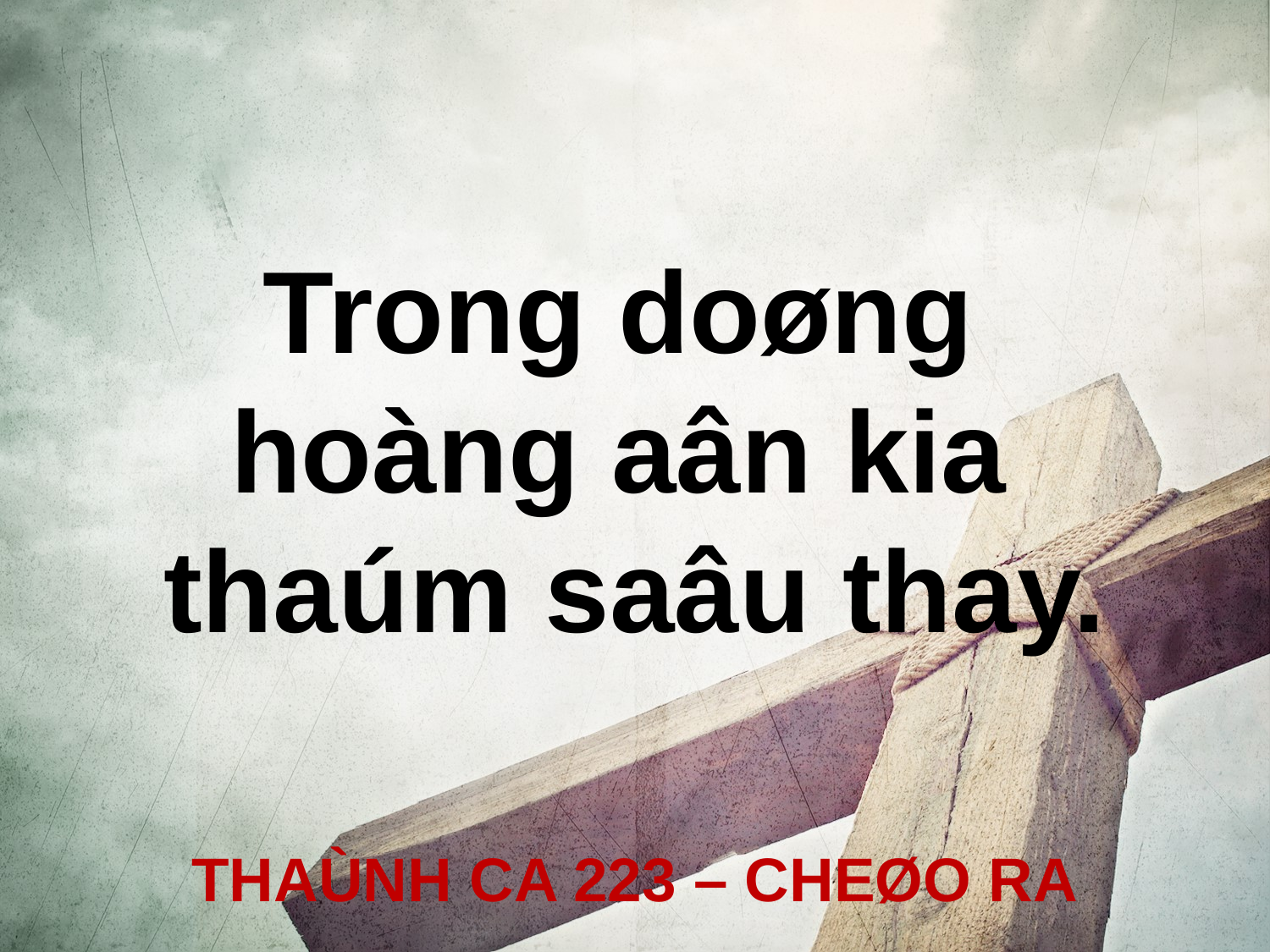

Trong doøng
hoàng aân kia
thaúm saâu thay.
THAÙNH CA 223 – CHEØO RA